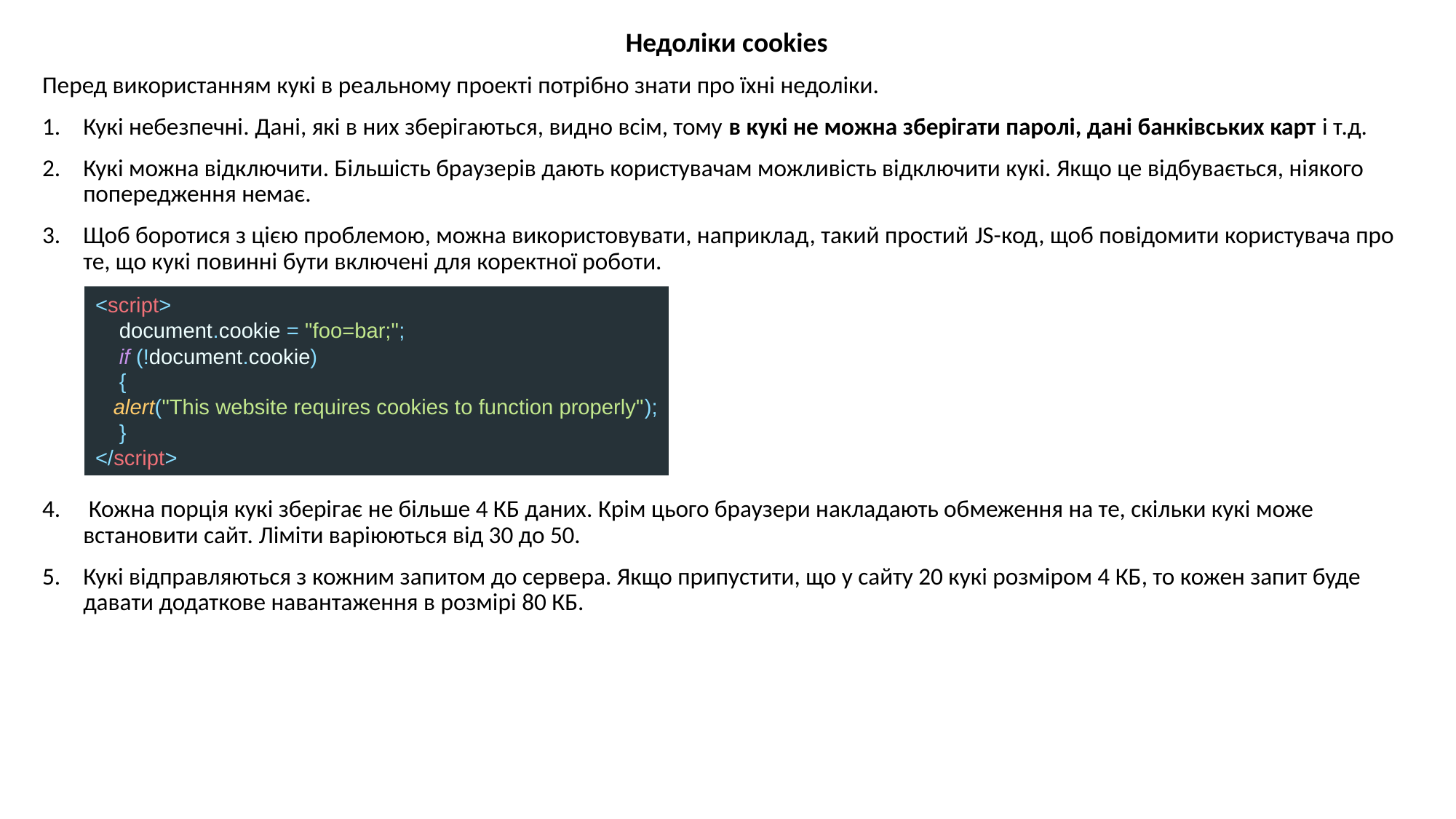

Недоліки сookies
Перед використанням кукі в реальному проекті потрібно знати про їхні недоліки.
Кукі небезпечні. Дані, які в них зберігаються, видно всім, тому в кукі не можна зберігати паролі, дані банківських карт і т.д.
Кукі можна відключити. Більшість браузерів дають користувачам можливість відключити кукі. Якщо це відбувається, ніякого попередження немає.
Щоб боротися з цією проблемою, можна використовувати, наприклад, такий простий JS-код, щоб повідомити користувача про те, що кукі повинні бути включені для коректної роботи.

 Кожна порція кукі зберігає не більше 4 КБ даних. Крім цього браузери накладають обмеження на те, скільки кукі може встановити сайт. Ліміти варіюються від 30 до 50.
Кукі відправляються з кожним запитом до сервера. Якщо припустити, що у сайту 20 кукі розміром 4 КБ, то кожен запит буде давати додаткове навантаження в розмірі 80 КБ.
<script>
    document.cookie = "foo=bar;";
    if (!document.cookie)
    {
   alert("This website requires cookies to function properly");
    }
</script>